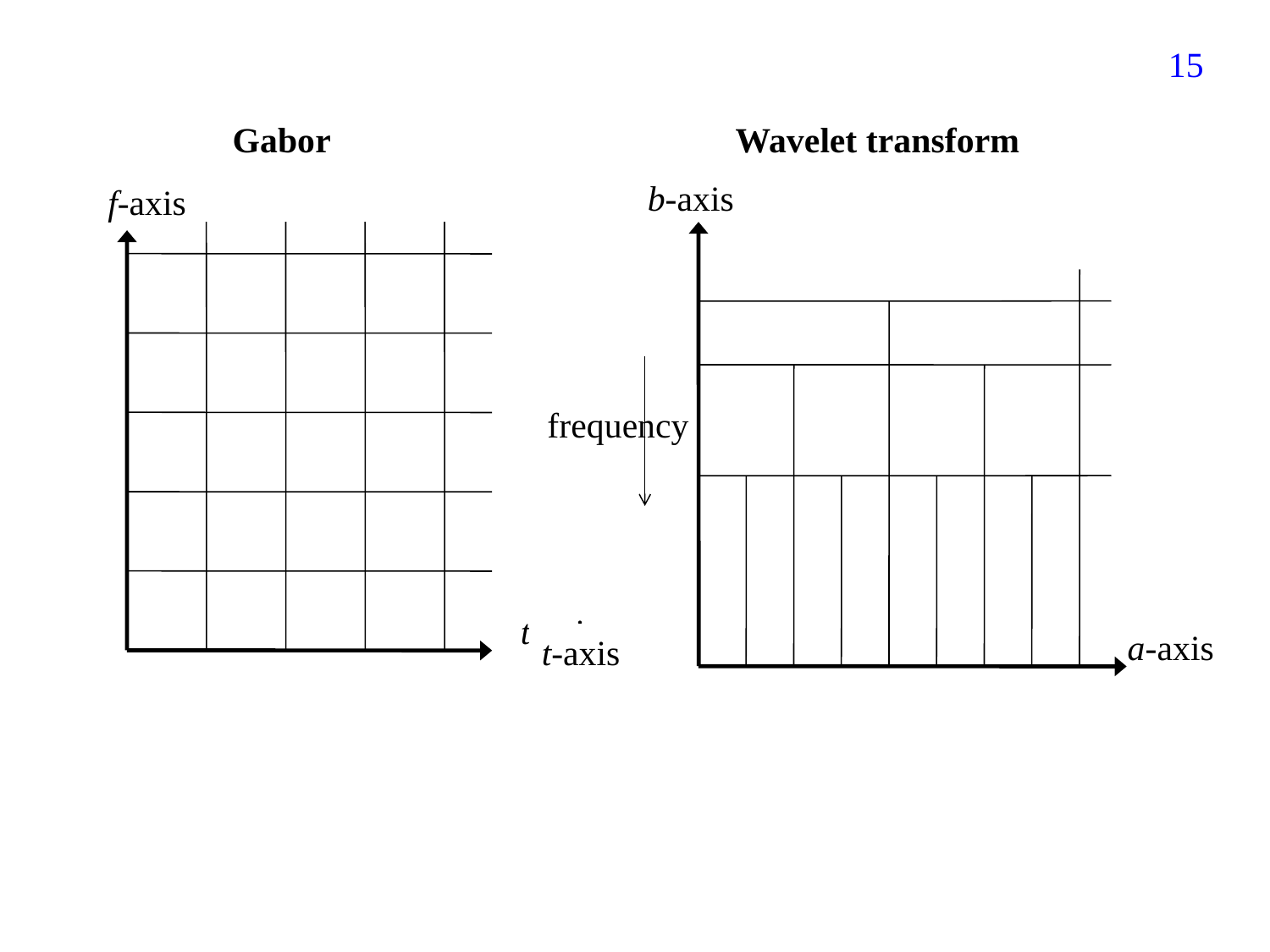

15

Gabor    	                            Wavelet transform

f-axis

b-axis

frequency

t-axis
a-axis
t-axis